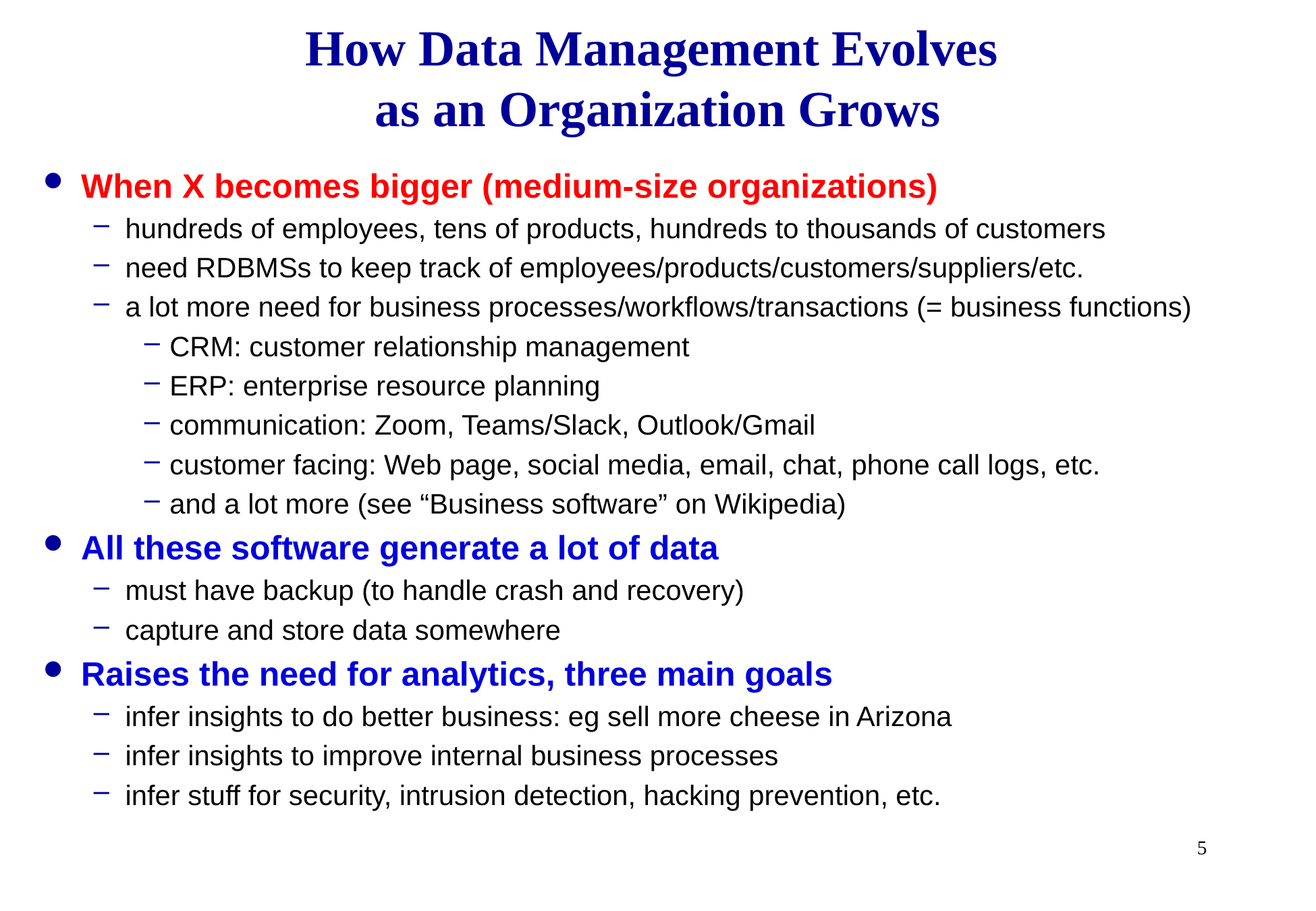

# How Data Management Evolves as an Organization Grows
When X becomes bigger (medium-size organizations)
hundreds of employees, tens of products, hundreds to thousands of customers
need RDBMSs to keep track of employees/products/customers/suppliers/etc.
a lot more need for business processes/workflows/transactions (= business functions)
CRM: customer relationship management
ERP: enterprise resource planning
communication: Zoom, Teams/Slack, Outlook/Gmail
customer facing: Web page, social media, email, chat, phone call logs, etc.
and a lot more (see “Business software” on Wikipedia)
All these software generate a lot of data
must have backup (to handle crash and recovery)
capture and store data somewhere
Raises the need for analytics, three main goals
infer insights to do better business: eg sell more cheese in Arizona
infer insights to improve internal business processes
infer stuff for security, intrusion detection, hacking prevention, etc.

5